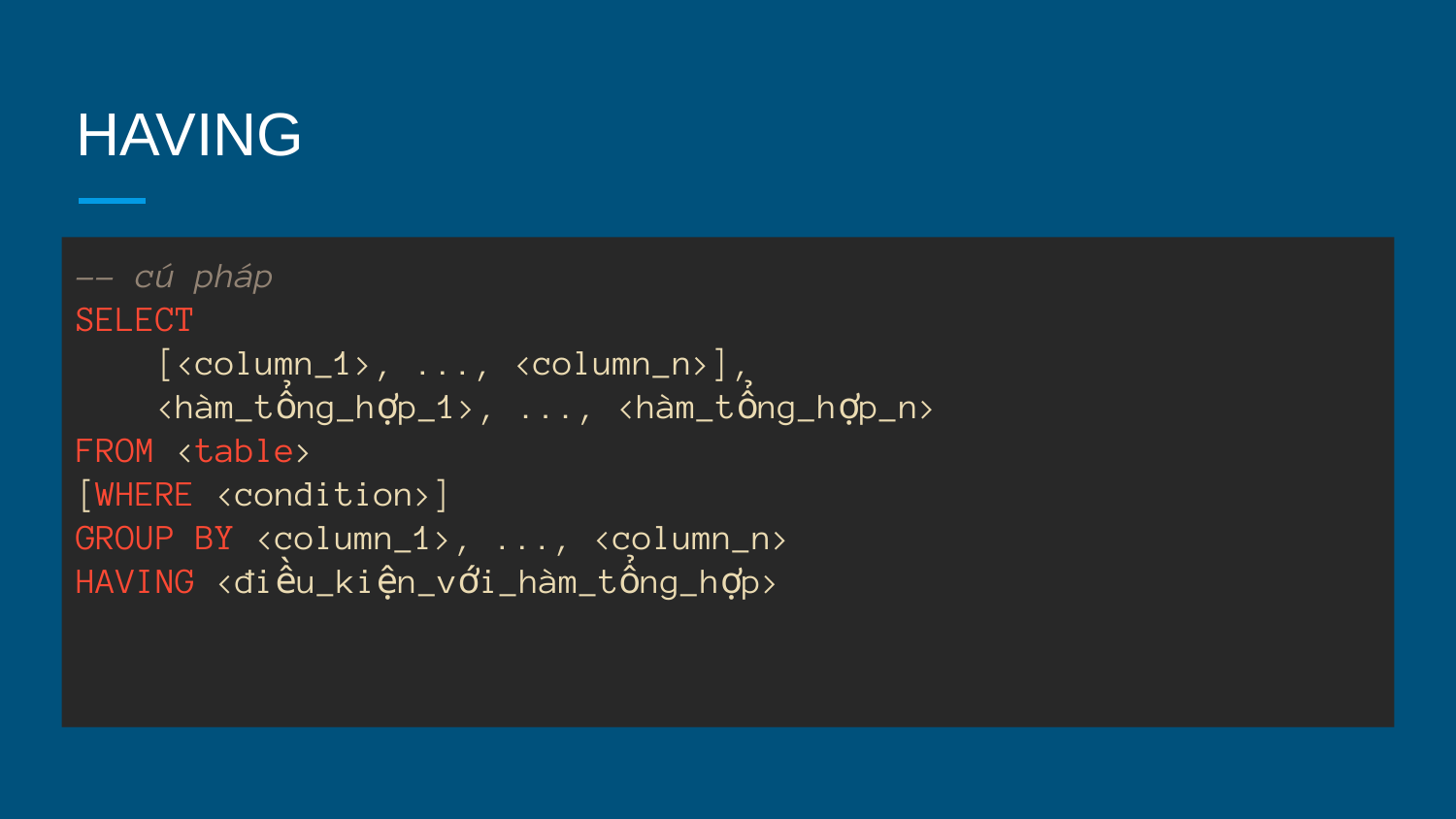

# HAVING

-- cú pháp
SELECT
    [<column_1>, ..., <column_n>],
    <hàm_tổng_hợp_1>, ..., <hàm_tổng_hợp_n>
FROM <table>
[WHERE <condition>]
GROUP BY <column_1>, ..., <column_n>
HAVING <điều_kiện_với_hàm_tổng_hợp>